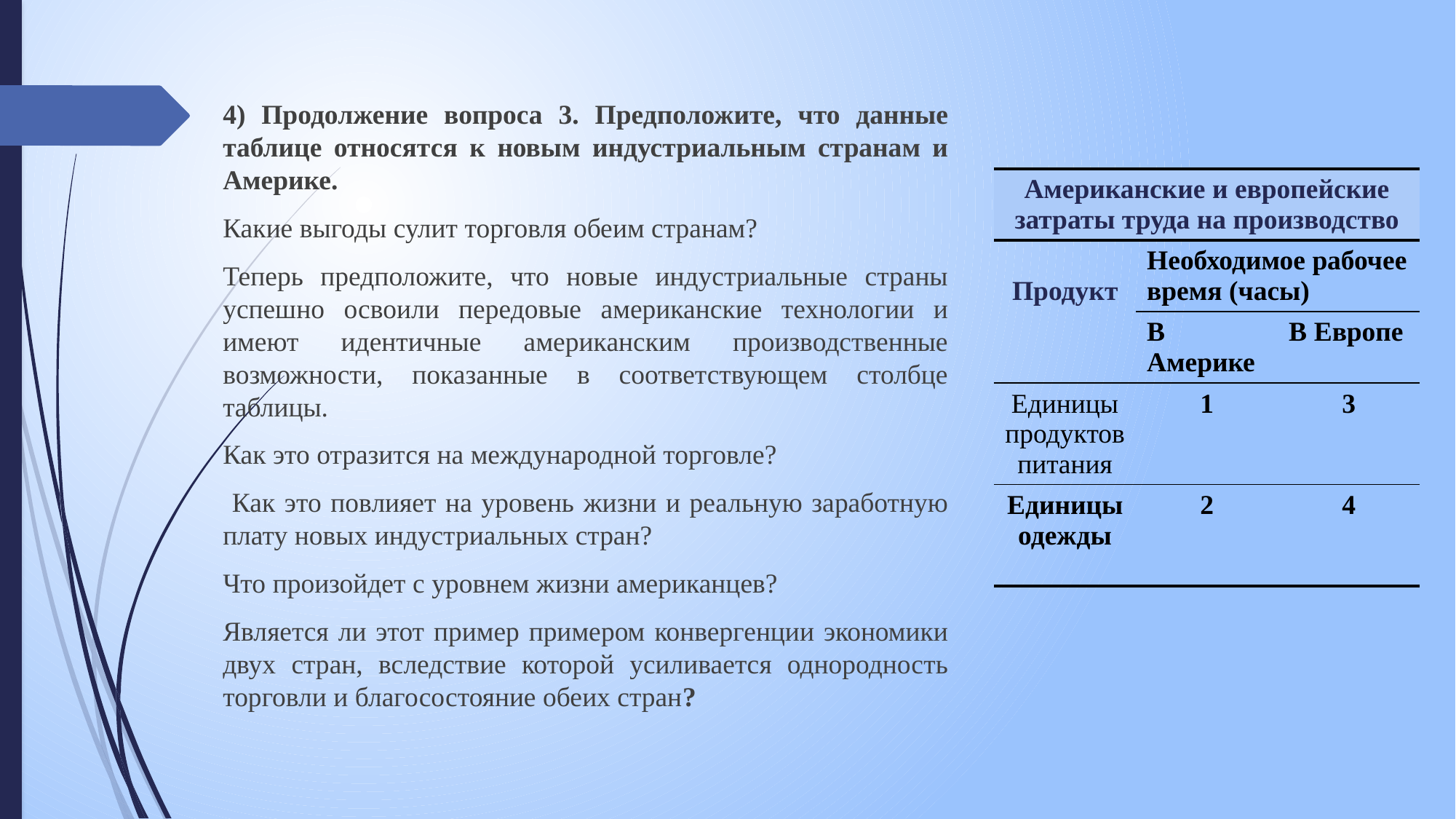

4) Продолжение вопроса 3. Предположите, что данные таблице относятся к новым индустриальным странам и Америке.
Какие выгоды сулит торговля обеим странам?
Теперь предположите, что новые индустриальные страны успешно освоили передовые американские технологии и имеют идентичные американским производственные возможности, показанные в соответствующем столбце таблицы.
Как это отразится на международной торговле?
 Как это повлияет на уровень жизни и реальную заработную плату новых индустриальных стран?
Что произойдет с уровнем жизни американцев?
Является ли этот пример примером конвергенции экономики двух стран, вследствие которой усиливается однородность торговли и благосостояние обеих стран?
| Американские и европейские затраты труда на производство |  |  |
| --- | --- | --- |
| Продукт | Необходимое рабочее время (часы) |  |
|  | В Америке | В Европе |
| Единицы продуктов питания | 1 | 3 |
| Единицы одежды | 2 | 4 |